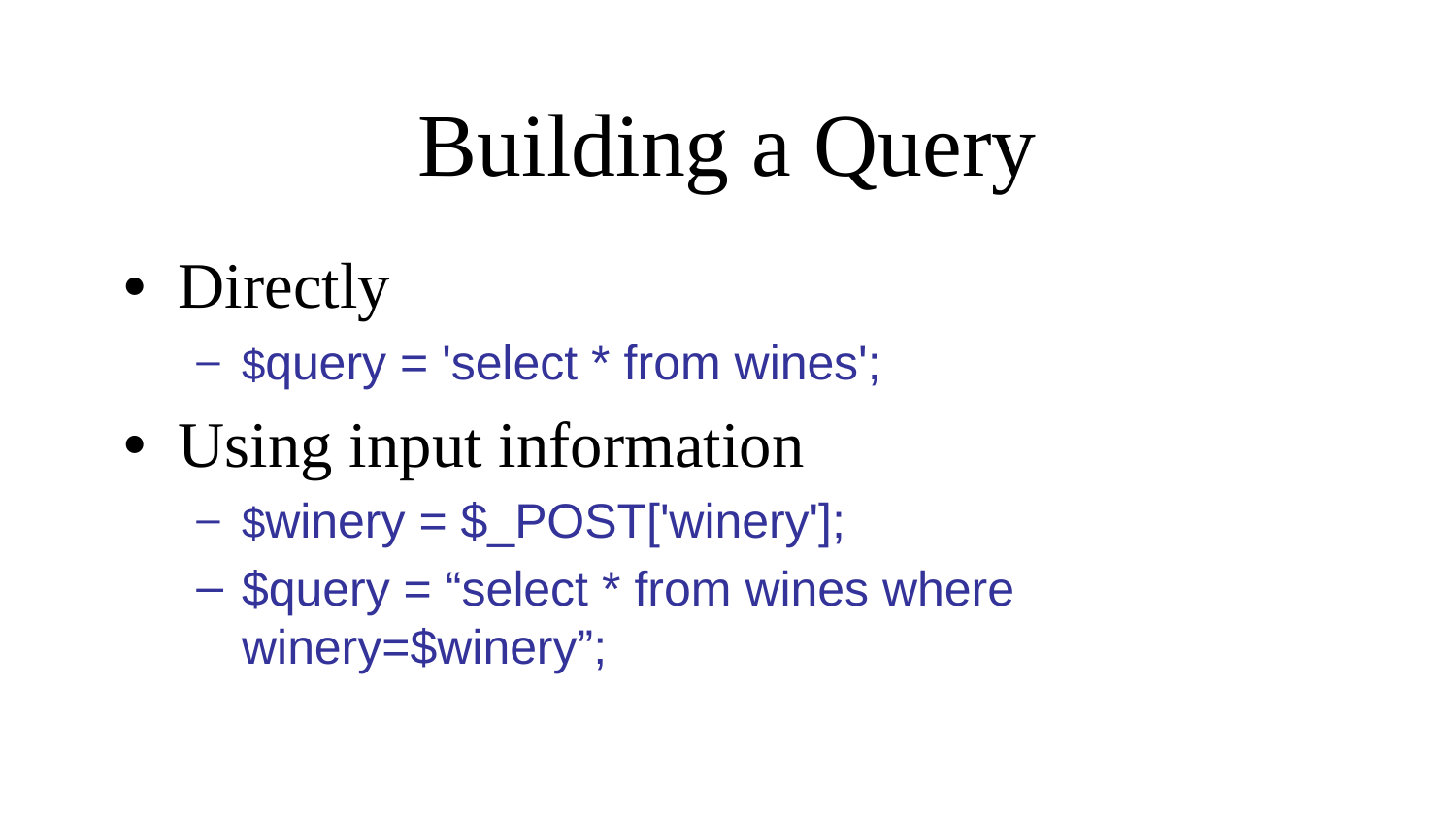

Building a Query
Directly
$query = 'select * from wines';
Using input information
$winery = $_POST['winery'];
$query = “select * from wines where winery=$winery”;